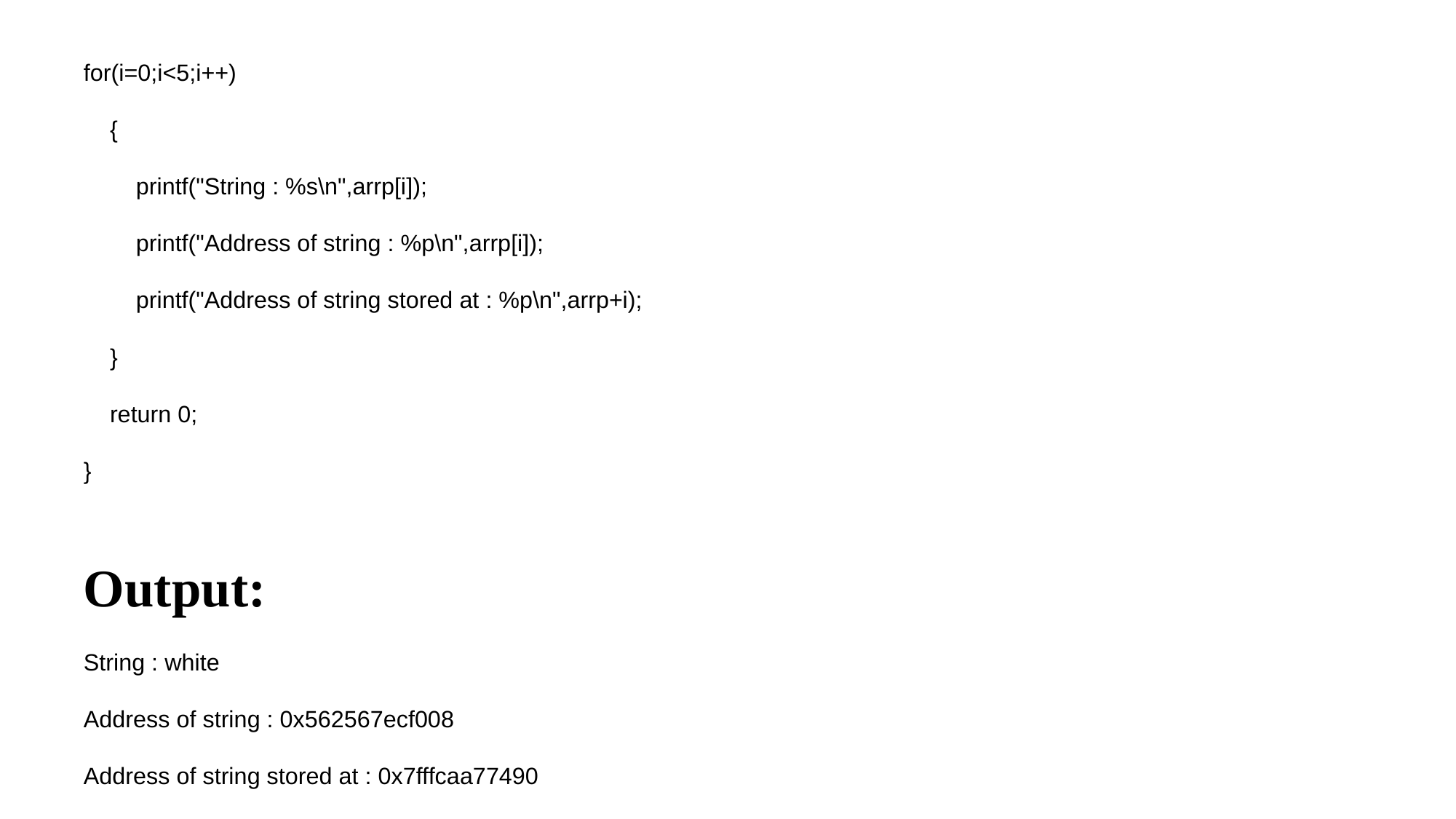

for(i=0;i<5;i++)
    {
        printf("String : %s\n",arrp[i]);
        printf("Address of string : %p\n",arrp[i]);
        printf("Address of string stored at : %p\n",arrp+i);
    }
    return 0;
}

Output:
String : white
Address of string : 0x562567ecf008
Address of string stored at : 0x7fffcaa77490